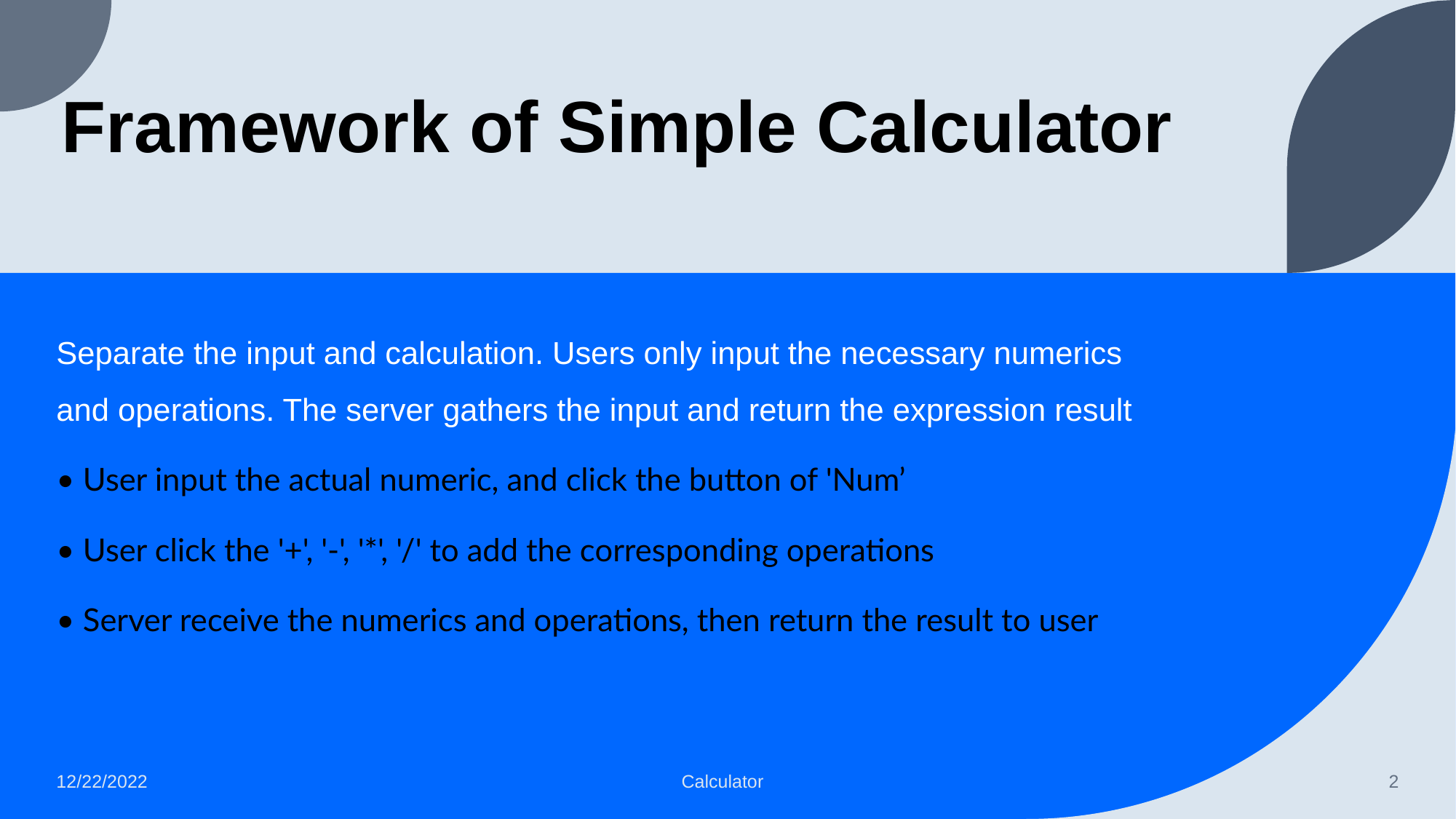

# Framework of Simple Calculator
Separate the input and calculation. Users only input the necessary numerics and operations. The server gathers the input and return the expression result
• User input the actual numeric, and click the button of 'Num’
• User click the '+', '-', '*', '/' to add the corresponding operations
• Server receive the numerics and operations, then return the result to user

12/22/2022
Calculator
2